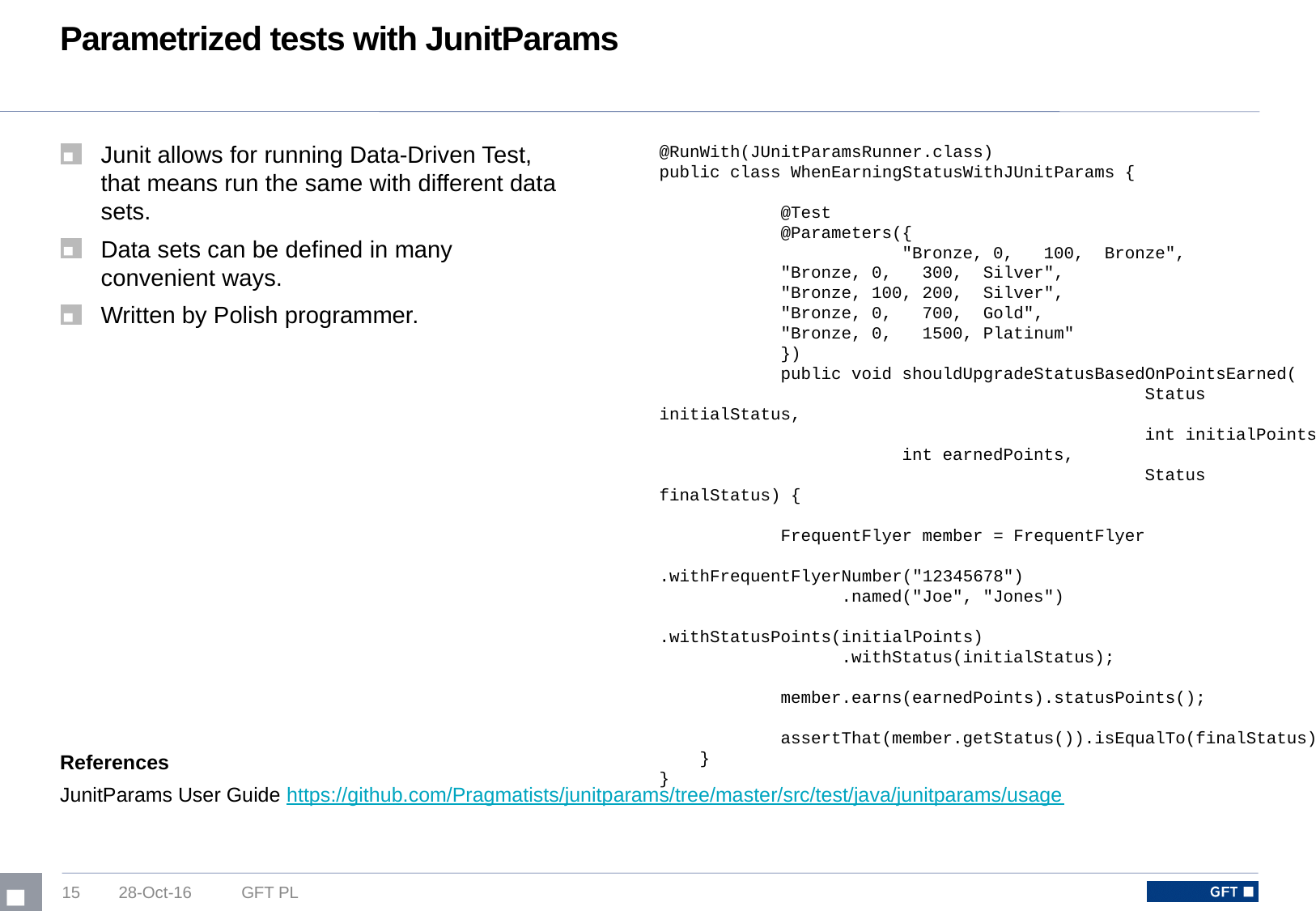

# Parametrized tests with JunitParams
Junit allows for running Data-Driven Test, that means run the same with different data sets.
Data sets can be defined in many convenient ways.
Written by Polish programmer.

@RunWith(JUnitParamsRunner.class)
public class WhenEarningStatusWithJUnitParams {

    	@Test
    	@Parameters({
		"Bronze, 0,   100,  Bronze",
            "Bronze, 0,   300,  Silver",
            "Bronze, 100, 200,  Silver",
            "Bronze, 0,   700,  Gold",
            "Bronze, 0,   1500, Platinum"
    	})
    	public void shouldUpgradeStatusBasedOnPointsEarned(
				Status initialStatus,
				int initialPoints,
                        int earnedPoints,
				Status finalStatus) {

        	FrequentFlyer member = FrequentFlyer
			.withFrequentFlyerNumber("12345678")
                  .named("Joe", "Jones")
			.withStatusPoints(initialPoints)
                  .withStatus(initialStatus);

        	member.earns(earnedPoints).statusPoints();

        	assertThat(member.getStatus()).isEqualTo(finalStatus);
    }
}
References
JunitParams User Guide https://github.com/Pragmatists/junitparams/tree/master/src/test/java/junitparams/usage